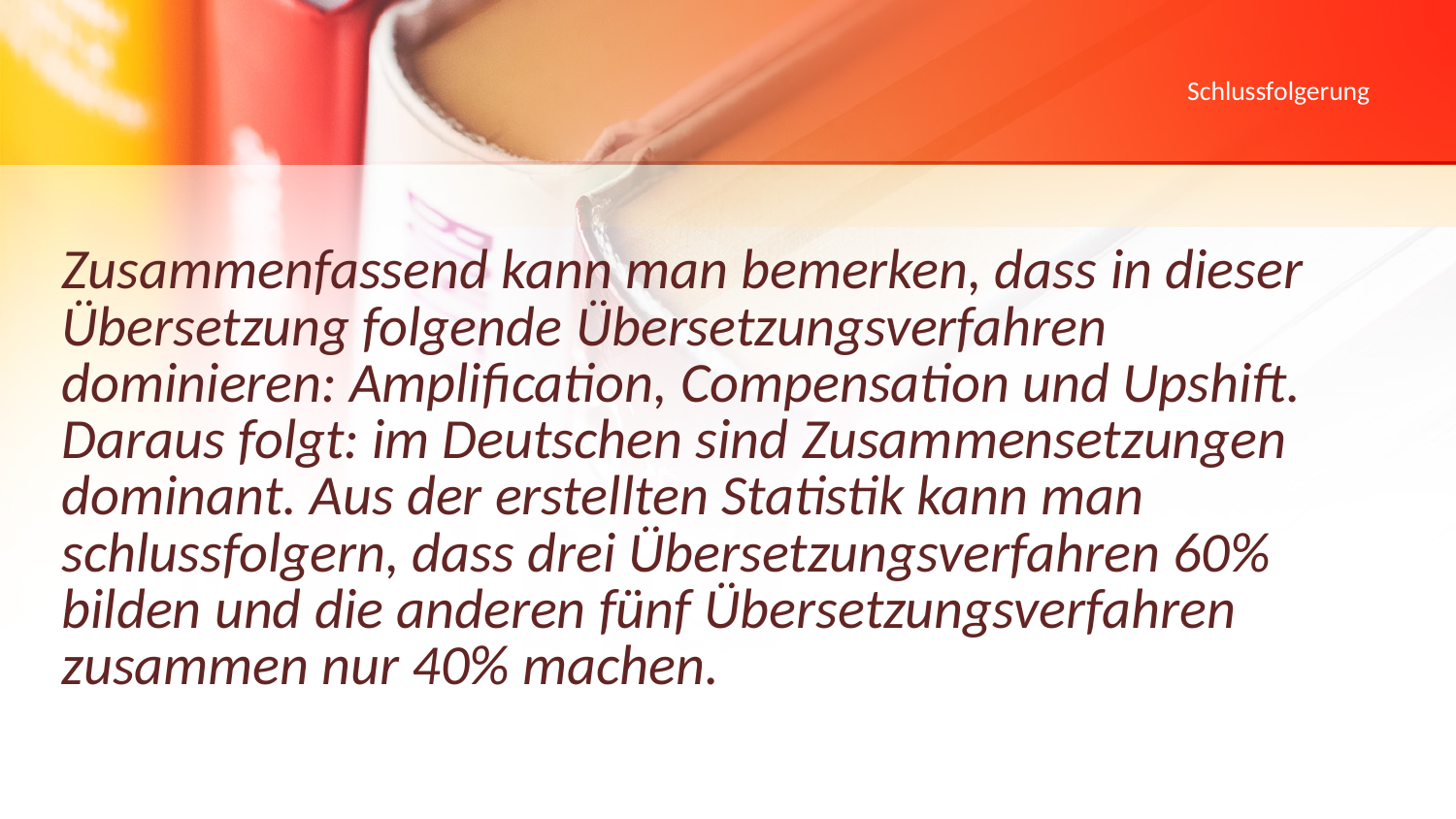

# Schlussfolgerung
Zusammenfassend kann man bemerken, dass in dieser Übersetzung folgende Übersetzungsverfahren dominieren: Amplification, Compensation und Upshift. Daraus folgt: im Deutschen sind Zusammensetzungen dominant. Aus der erstellten Statistik kann man schlussfolgern, dass drei Übersetzungsverfahren 60% bilden und die anderen fünf Übersetzungsverfahren zusammen nur 40% machen.